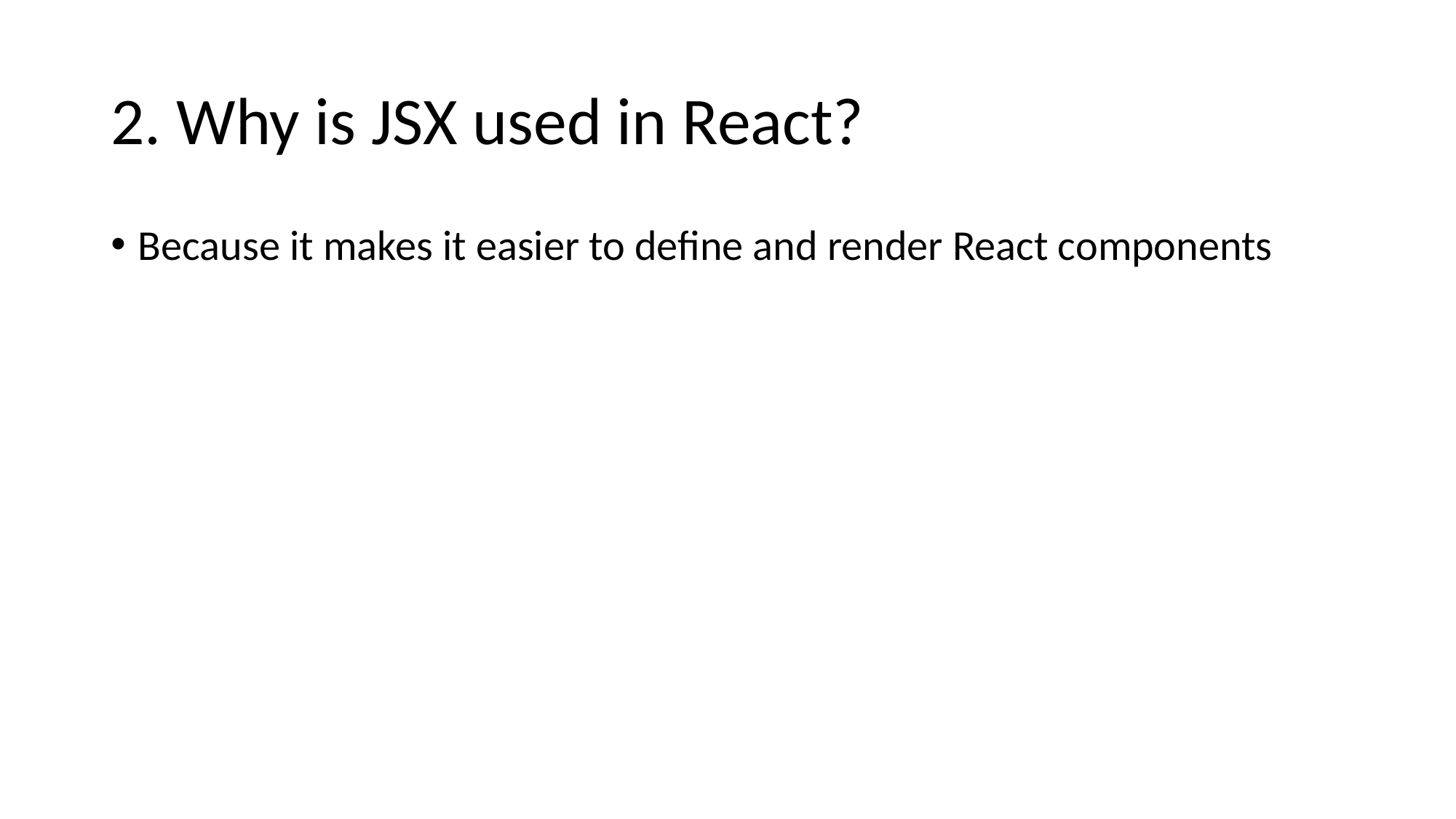

# 2. Why is JSX used in React?
Because it makes it easier to define and render React components